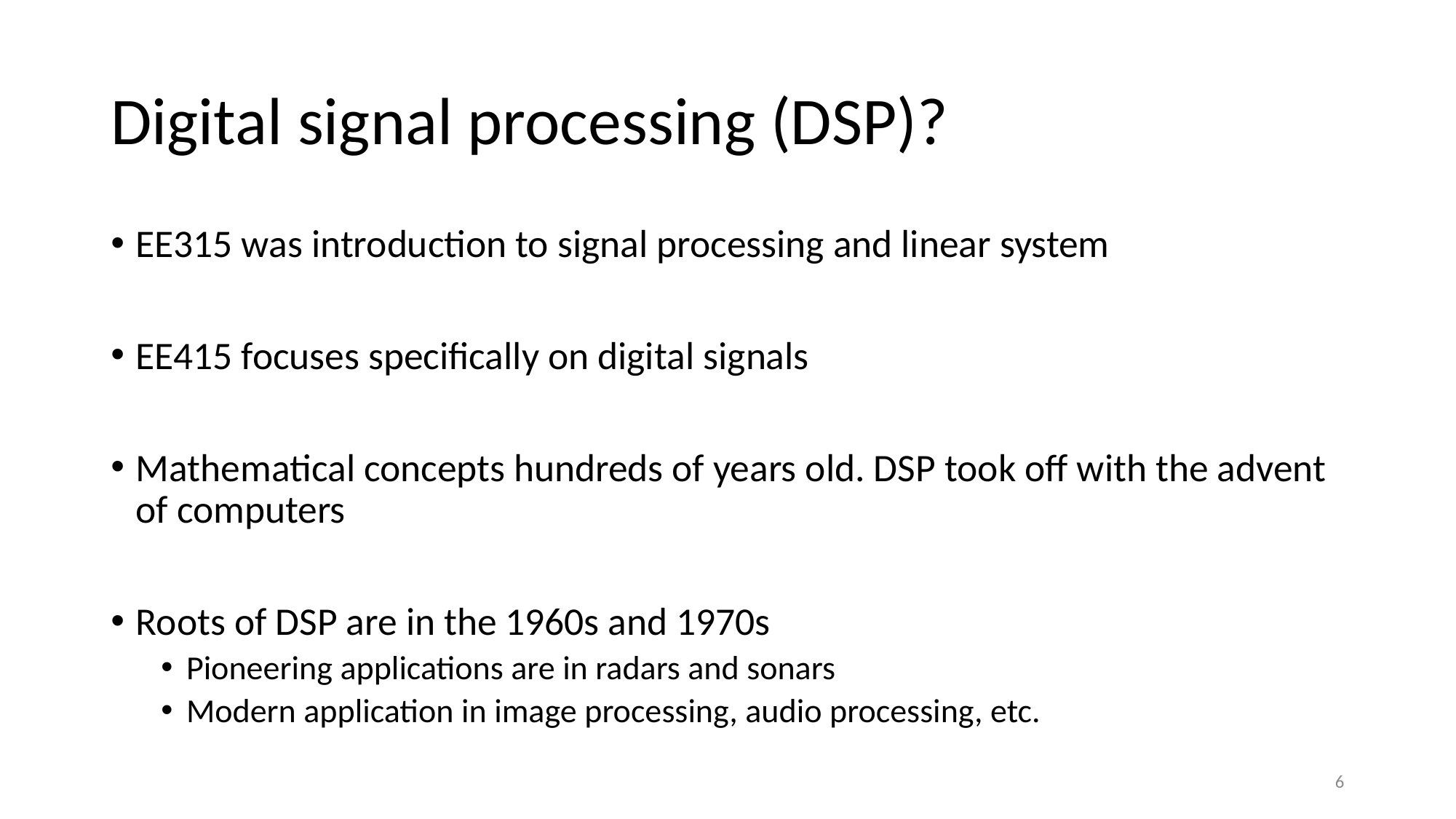

# Digital signal processing (DSP)?
EE315 was introduction to signal processing and linear system

EE415 focuses specifically on digital signals

Mathematical concepts hundreds of years old. DSP took off with the advent of computers

Roots of DSP are in the 1960s and 1970s
Pioneering applications are in radars and sonars
Modern application in image processing, audio processing, etc.

6